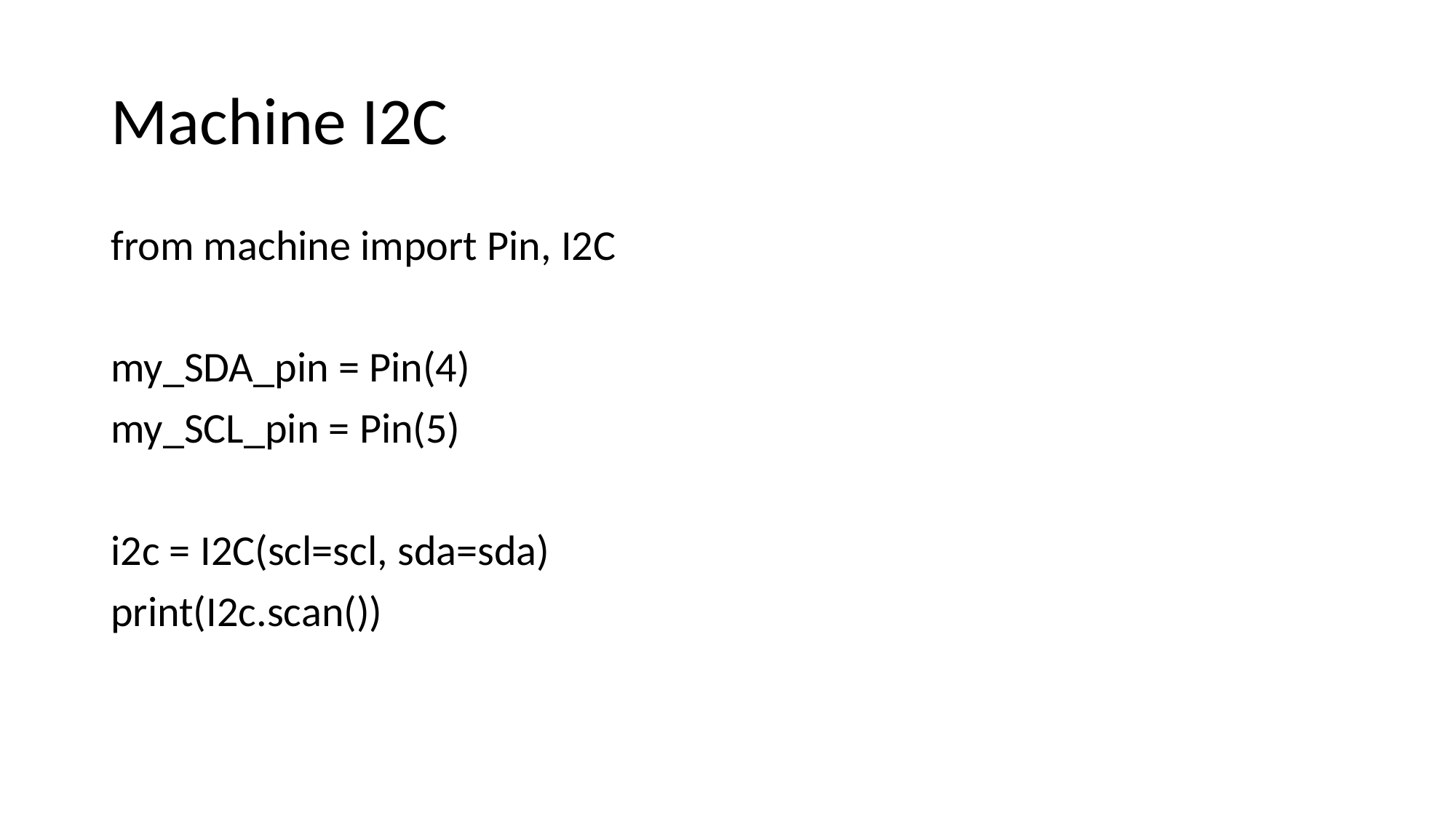

# Machine I2C
from machine import Pin, I2C

my_SDA_pin = Pin(4)
my_SCL_pin = Pin(5)

i2c = I2C(scl=scl, sda=sda)
print(I2c.scan())